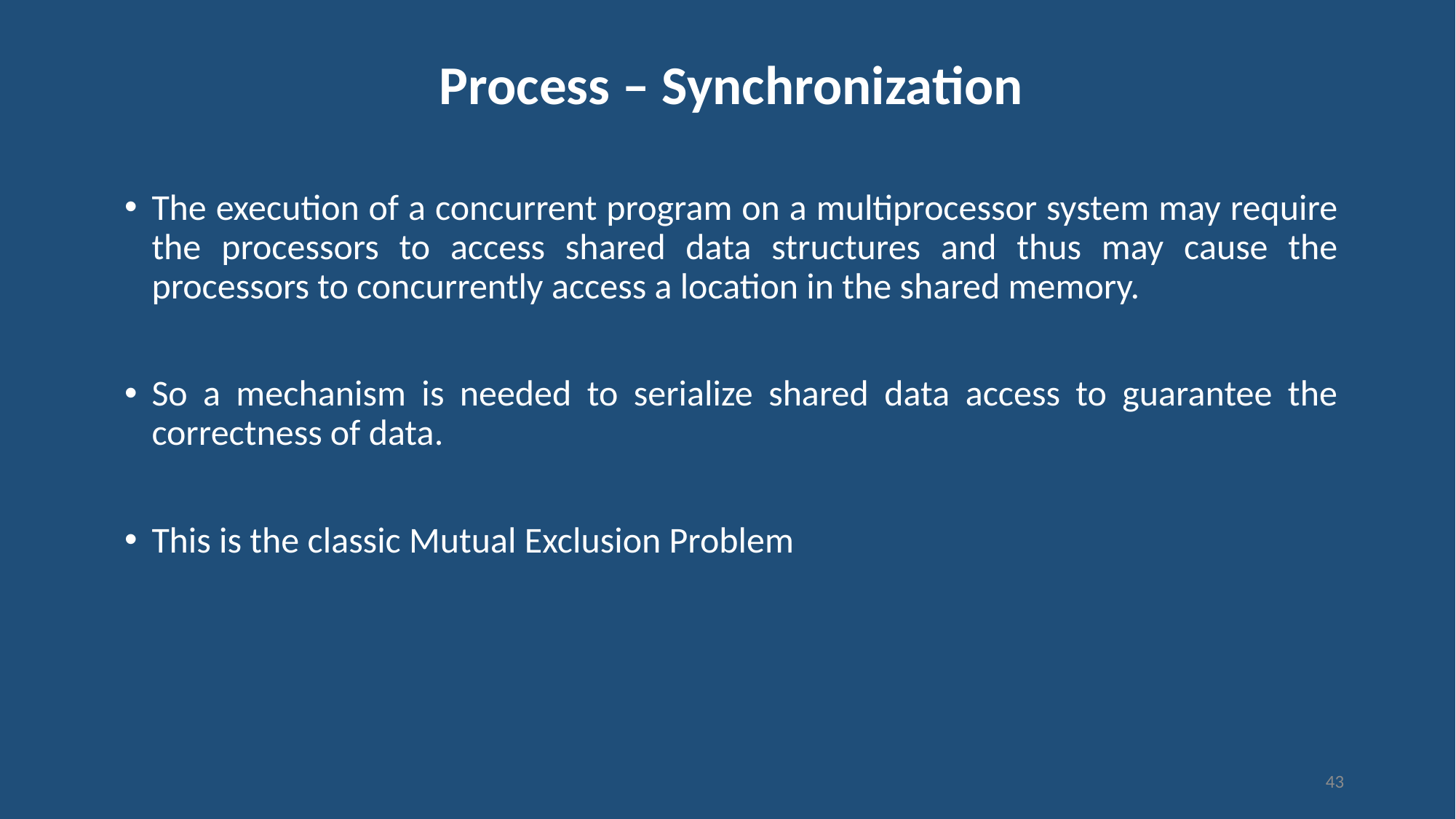

# Process – Synchronization

The execution of a concurrent program on a multiprocessor system may require the processors to access shared data structures and thus may cause the processors to concurrently access a location in the shared memory.

So a mechanism is needed to serialize shared data access to guarantee the correctness of data.

This is the classic Mutual Exclusion Problem

43